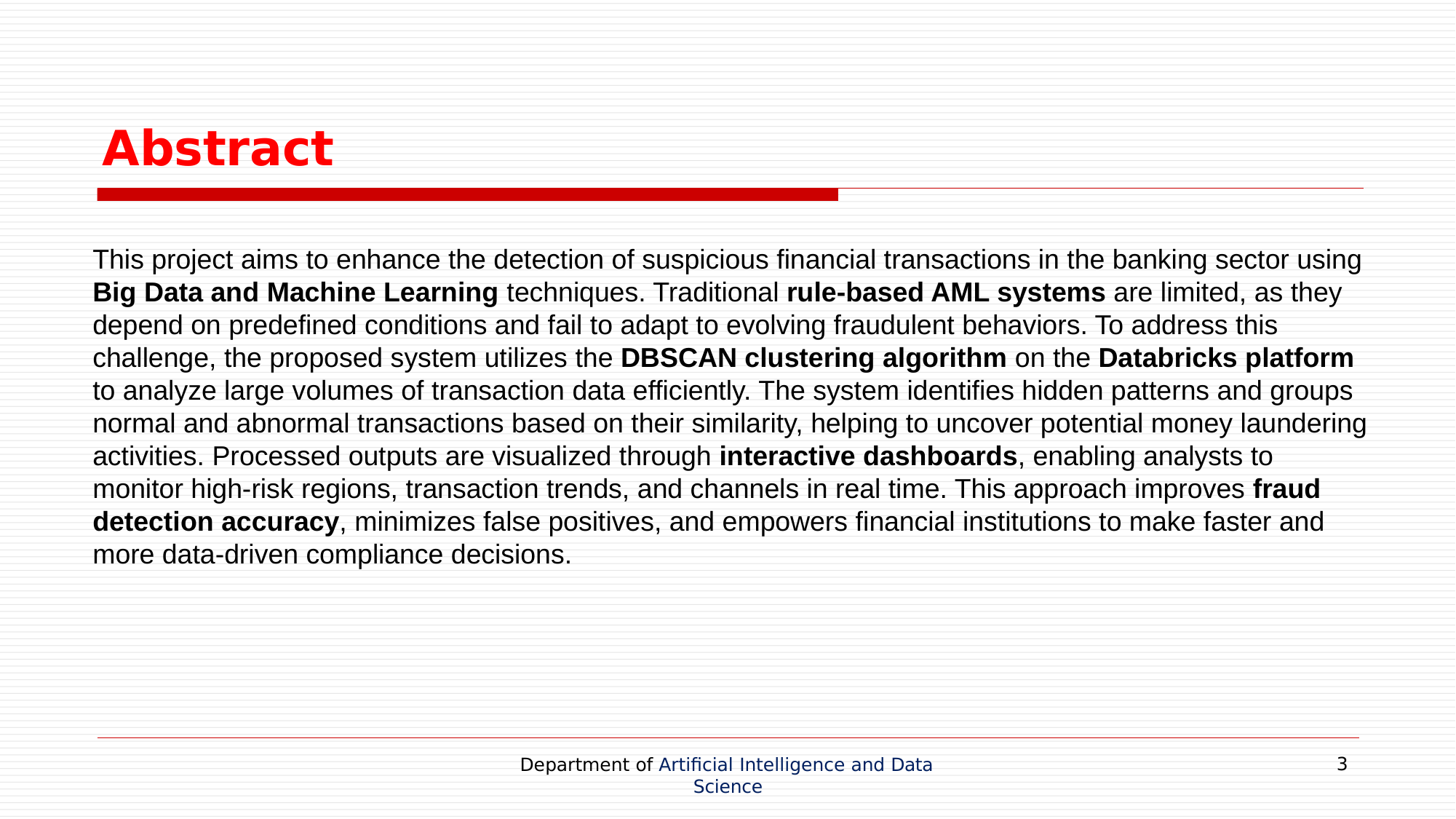

# Abstract
This project aims to enhance the detection of suspicious financial transactions in the banking sector using Big Data and Machine Learning techniques. Traditional rule-based AML systems are limited, as they depend on predefined conditions and fail to adapt to evolving fraudulent behaviors. To address this challenge, the proposed system utilizes the DBSCAN clustering algorithm on the Databricks platform to analyze large volumes of transaction data efficiently. The system identifies hidden patterns and groups normal and abnormal transactions based on their similarity, helping to uncover potential money laundering activities. Processed outputs are visualized through interactive dashboards, enabling analysts to monitor high-risk regions, transaction trends, and channels in real time. This approach improves fraud detection accuracy, minimizes false positives, and empowers financial institutions to make faster and more data-driven compliance decisions.
Department of Artificial Intelligence and Data Science
3